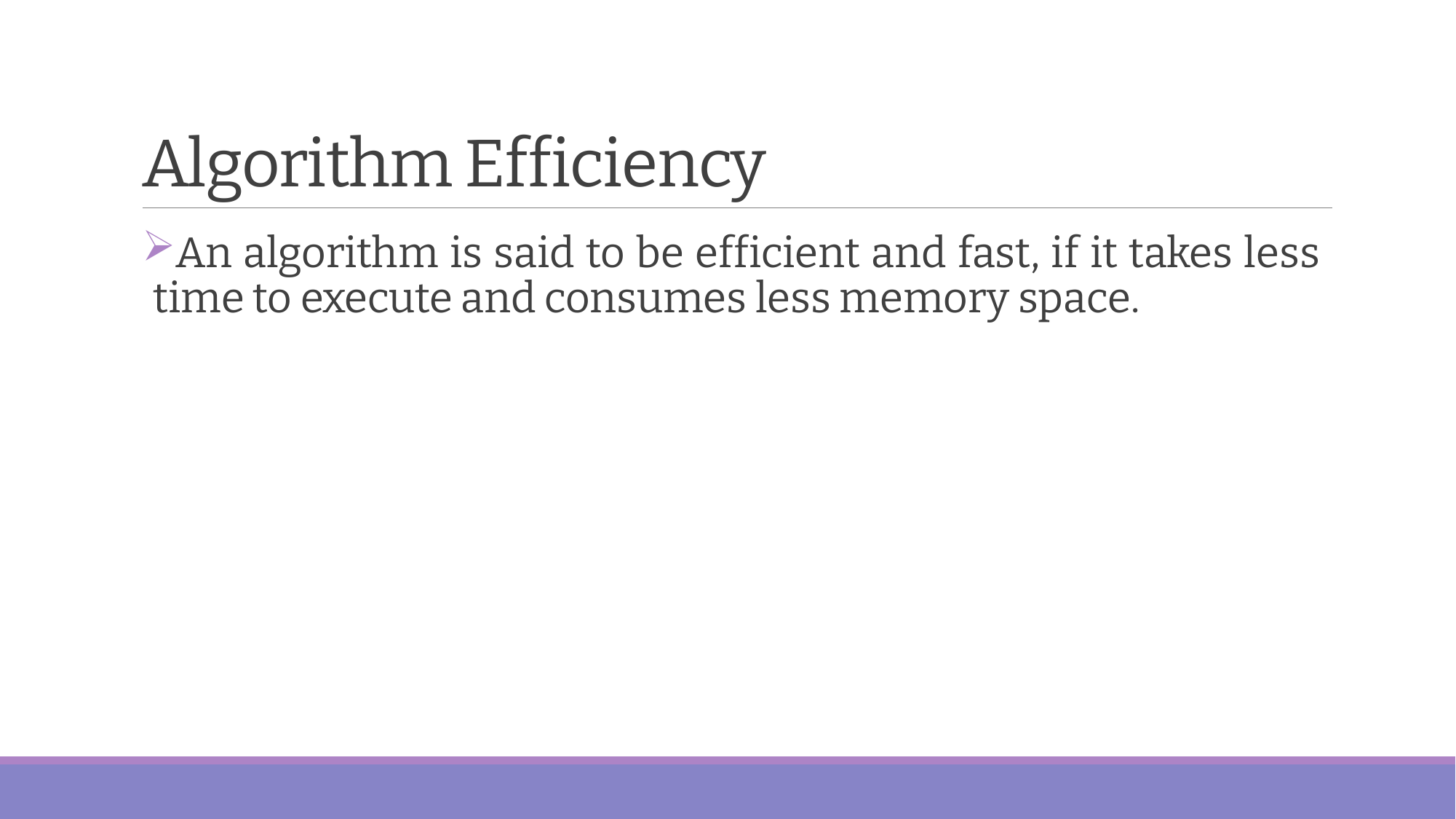

# Algorithm Efficiency
An algorithm is said to be efficient and fast, if it takes less time to execute and consumes less memory space.